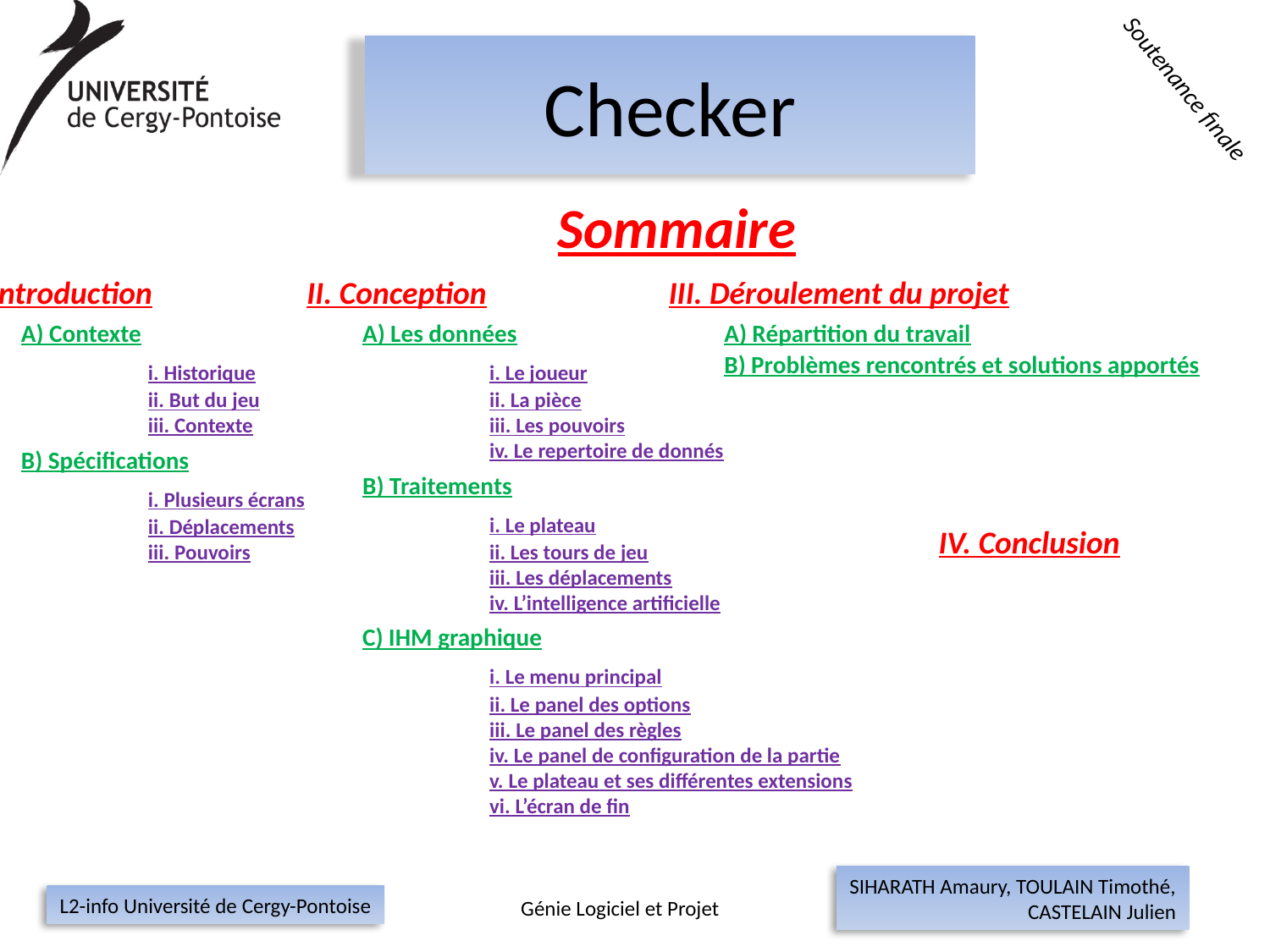

Sommaire
I. Introduction
	A) Contexte
		i. Historique
		ii. But du jeu
		iii. Contexte
	B) Spécifications
		i. Plusieurs écrans
		ii. Déplacements
		iii. Pouvoirs
II. Conception
	A) Les données
		i. Le joueur
		ii. La pièce
		iii. Les pouvoirs
		iv. Le repertoire de donnés
	B) Traitements
		i. Le plateau
		ii. Les tours de jeu
		iii. Les déplacements
		iv. L’intelligence artificielle
	C) IHM graphique
		i. Le menu principal
		ii. Le panel des options
		iii. Le panel des règles
		iv. Le panel de configuration de la partie
		v. Le plateau et ses différentes extensions
		vi. L’écran de fin

III. Déroulement du projet
	A) Répartition du travail
	B) Problèmes rencontrés et solutions apportés
IV. Conclusion